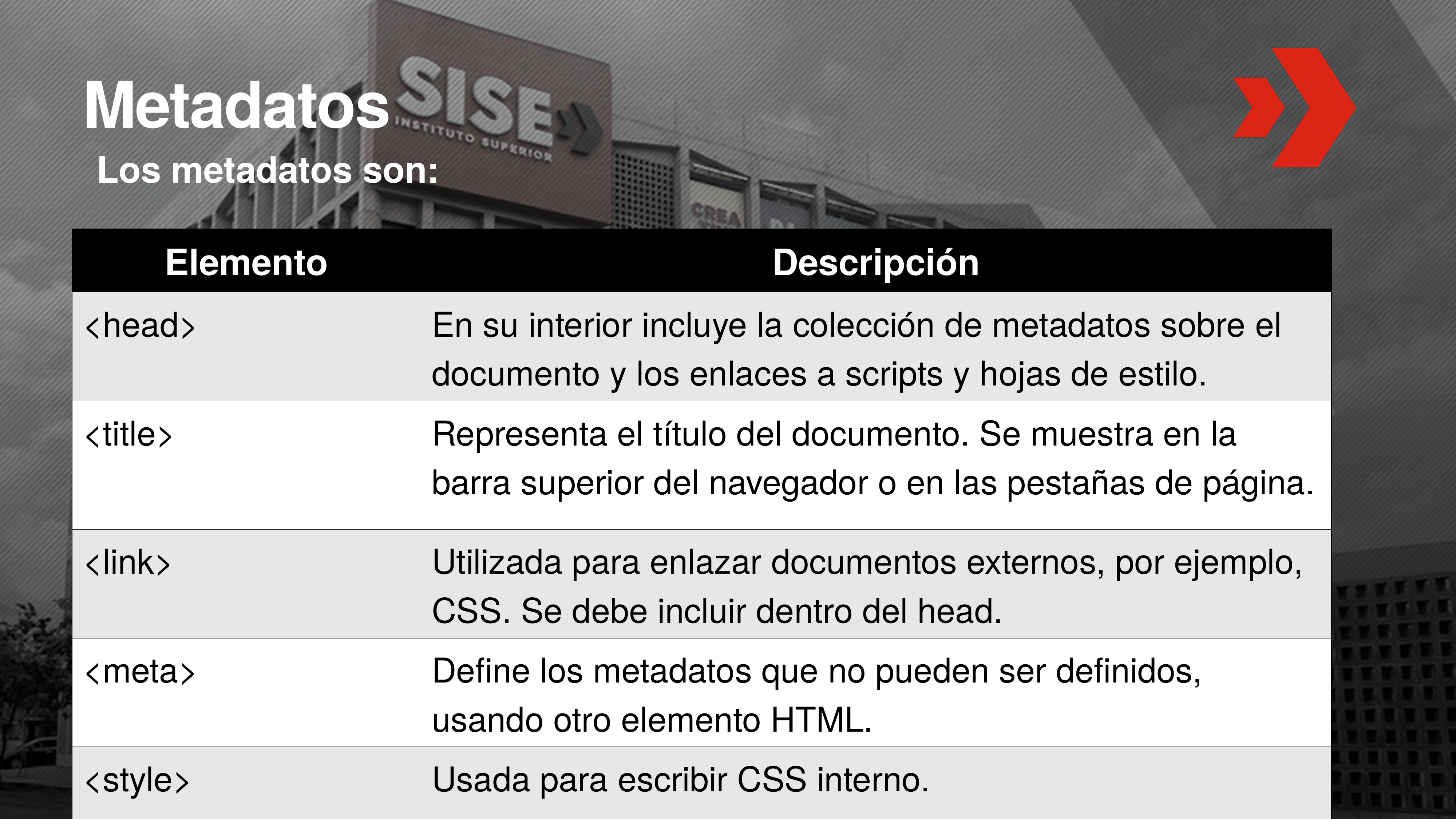

# Metadatos
Los metadatos son:
| Elemento | Descripción |
| --- | --- |
| <head> | En su interior incluye la colección de metadatos sobre el documento y los enlaces a scripts y hojas de estilo. |
| <title> | Representa el título del documento. Se muestra en la barra superior del navegador o en las pestañas de página. |
| <link> | Utilizada para enlazar documentos externos, por ejemplo, CSS. Se debe incluir dentro del head. |
| <meta> | Define los metadatos que no pueden ser definidos, usando otro elemento HTML. |
| <style> | Usada para escribir CSS interno. |